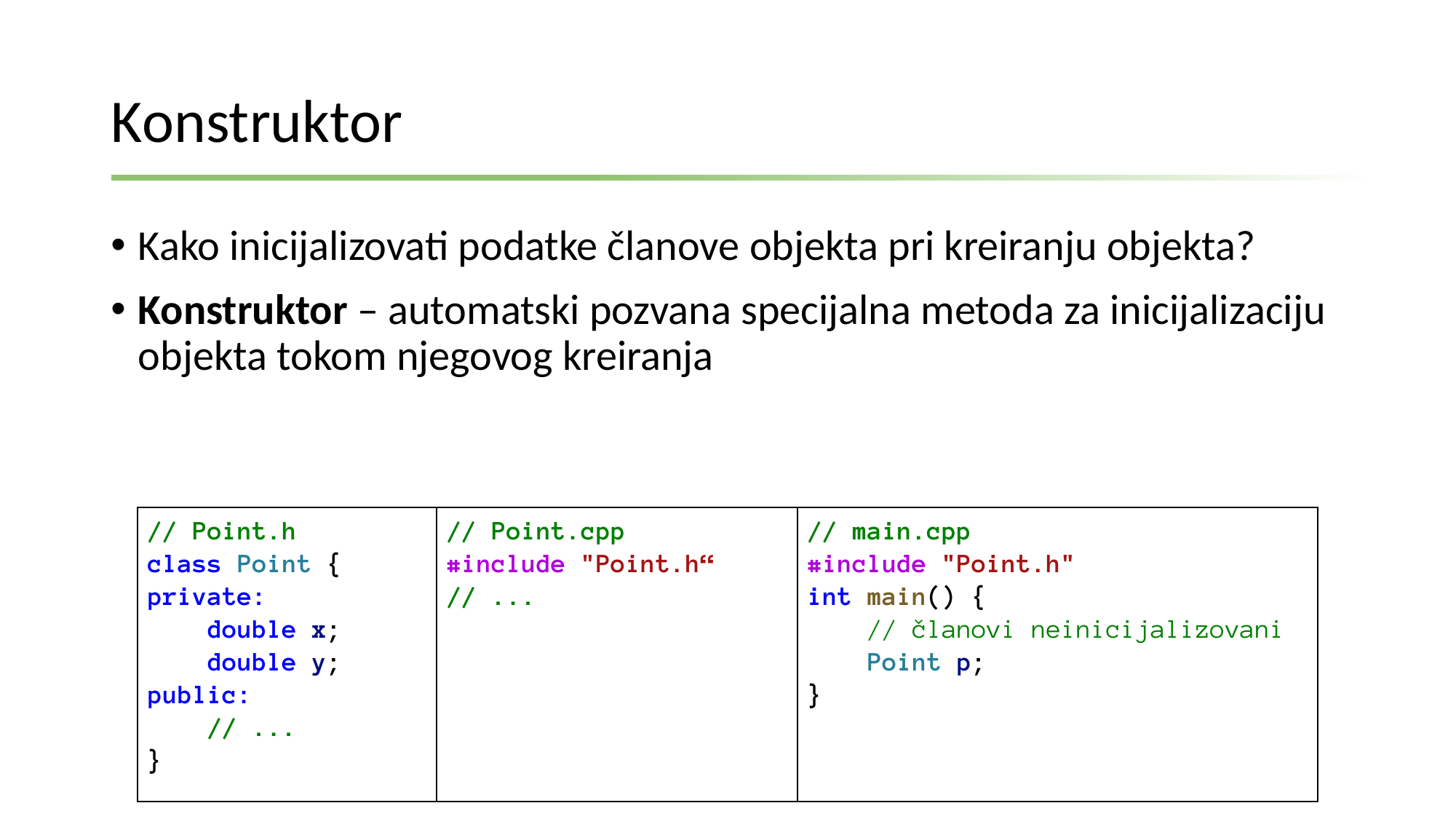

# Konstruktor
Kako inicijalizovati podatke članove objekta pri kreiranju objekta?
Konstruktor – automatski pozvana specijalna metoda za inicijalizaciju objekta tokom njegovog kreiranja
// Point.h
class Point {
private:
    double x;
    double y;
public:
    // ...
}
// main.cpp
#include "Point.h"
int main() {
    // članovi neinicijalizovani
    Point p;
}
// Point.cpp
#include "Point.h“
// ...